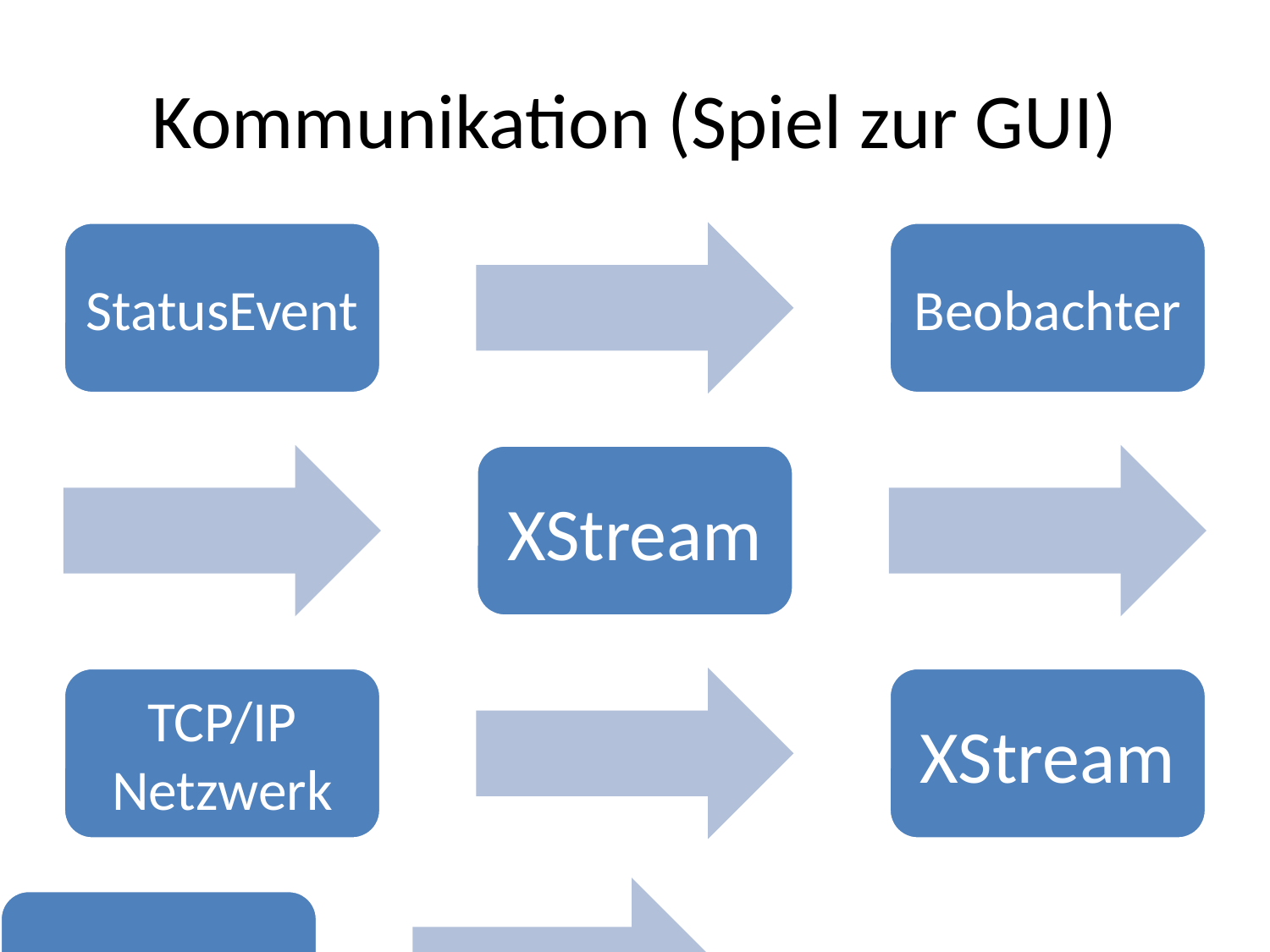

# Kommunikation (Spiel zur GUI)
StatusEvent
Beobachter
XStream
TCP/IP
Netzwerk
XStream
StatusEvent